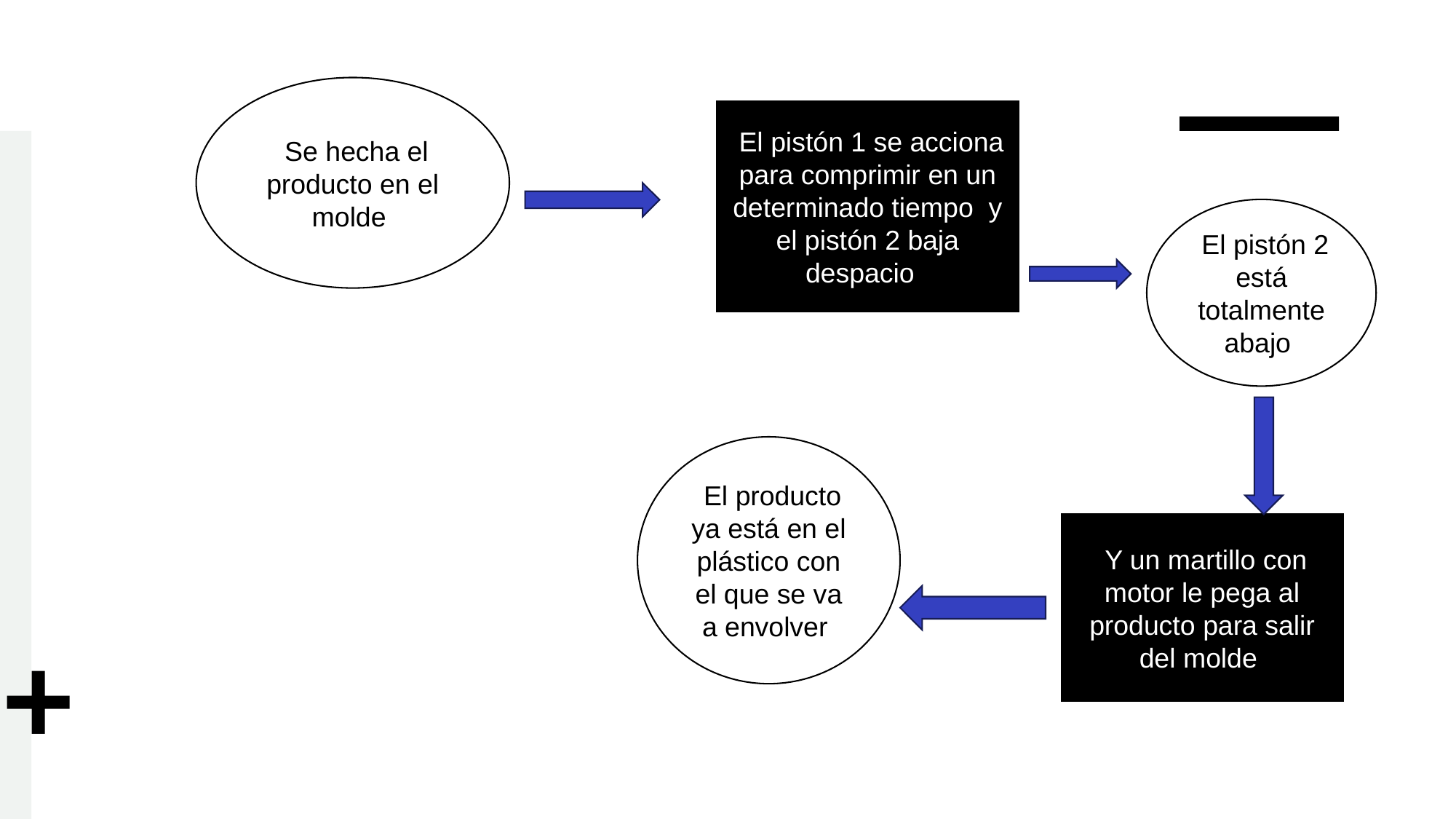

Se hecha el producto en el molde
 El pistón 1 se acciona para comprimir en un determinado tiempo  y el pistón 2 baja despacio

 El pistón 2 está totalmente abajo

 El producto ya está en el plástico con el que se va a envolver
 Y un martillo con motor le pega al producto para salir del molde